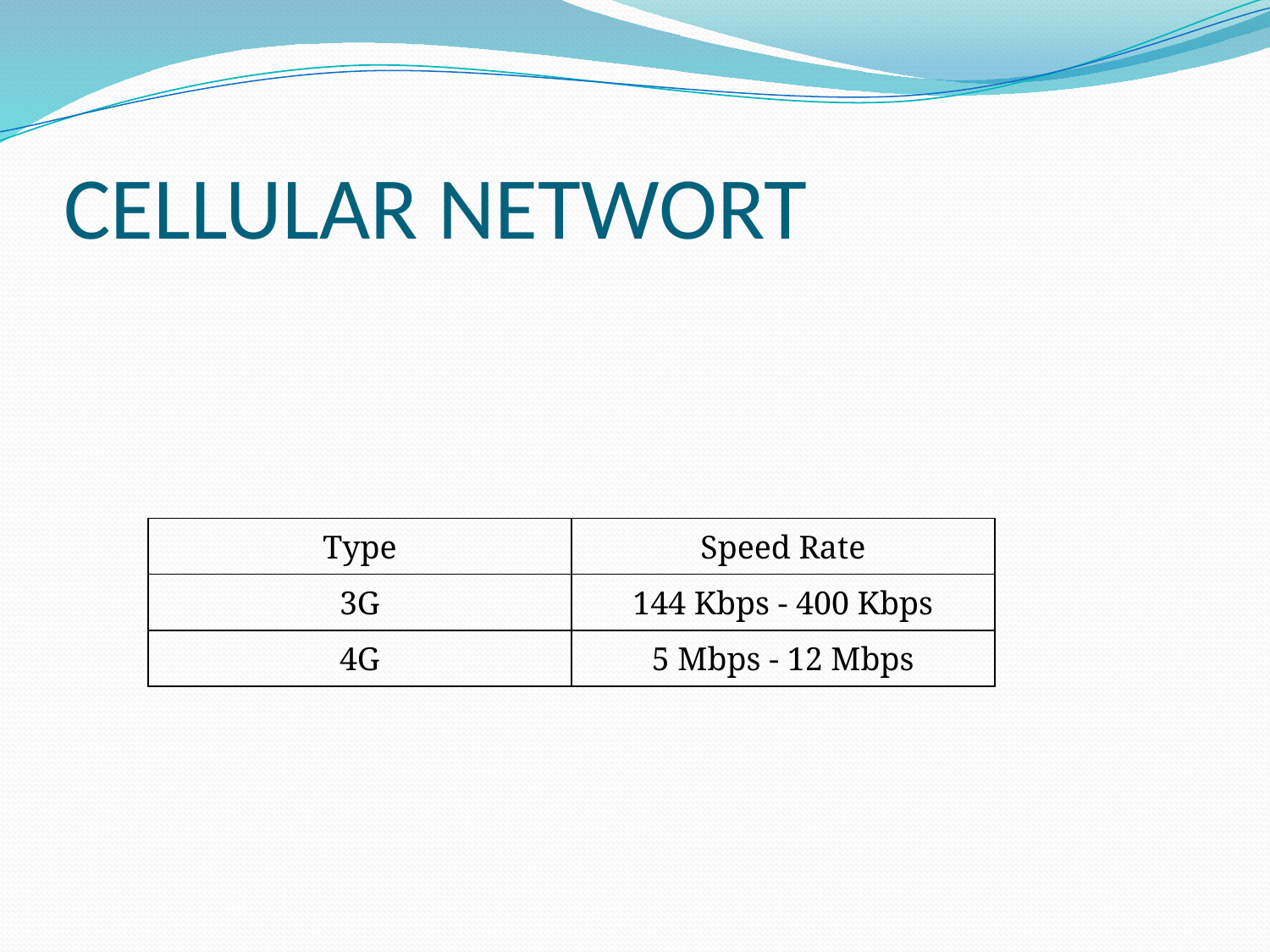

# CELLULAR NETWORT
| Type | Speed Rate |
| --- | --- |
| 3G | 144 Kbps - 400 Kbps |
| 4G | 5 Mbps - 12 Mbps |